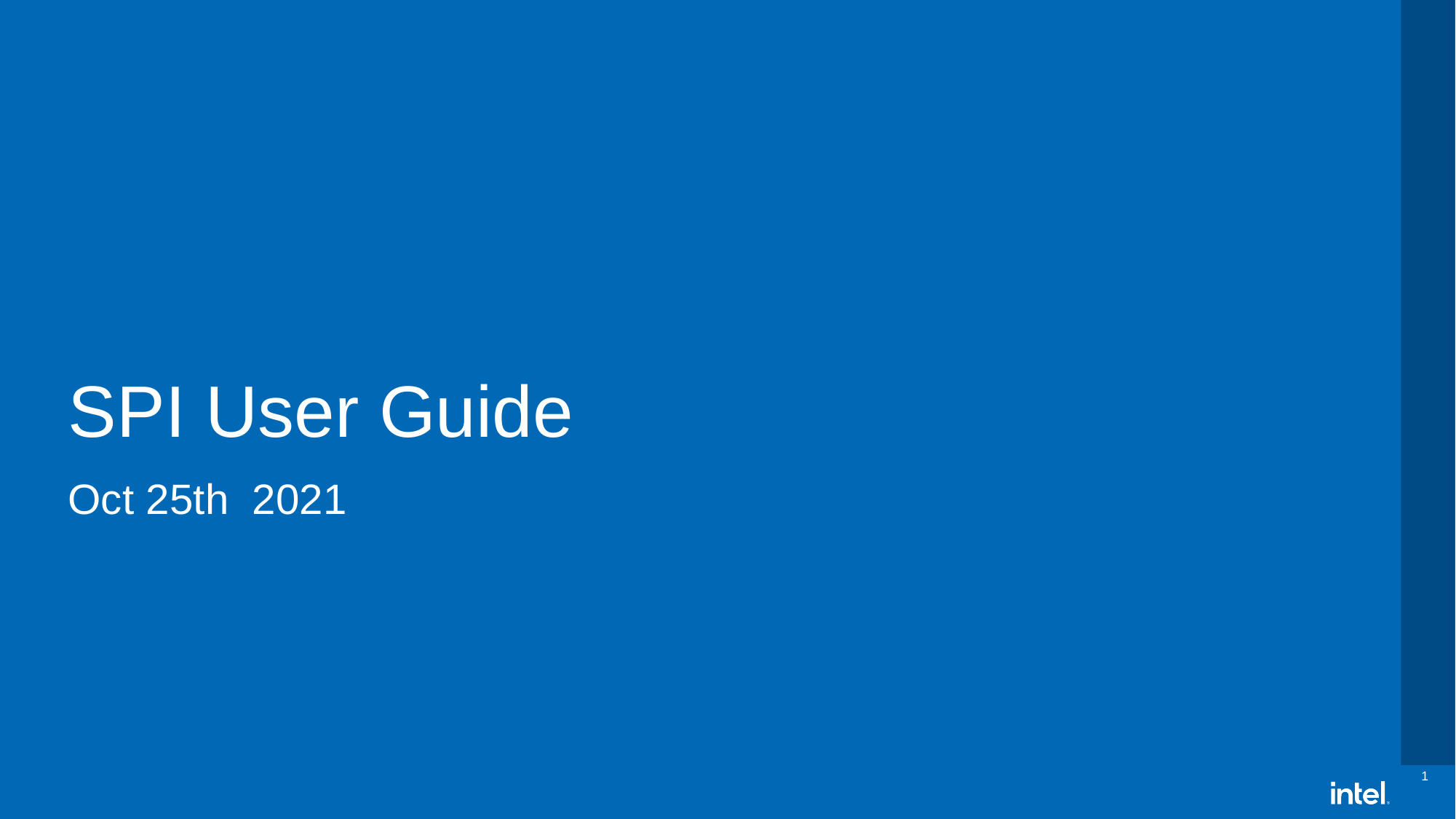

# SPI User Guide
Oct 25th  2021